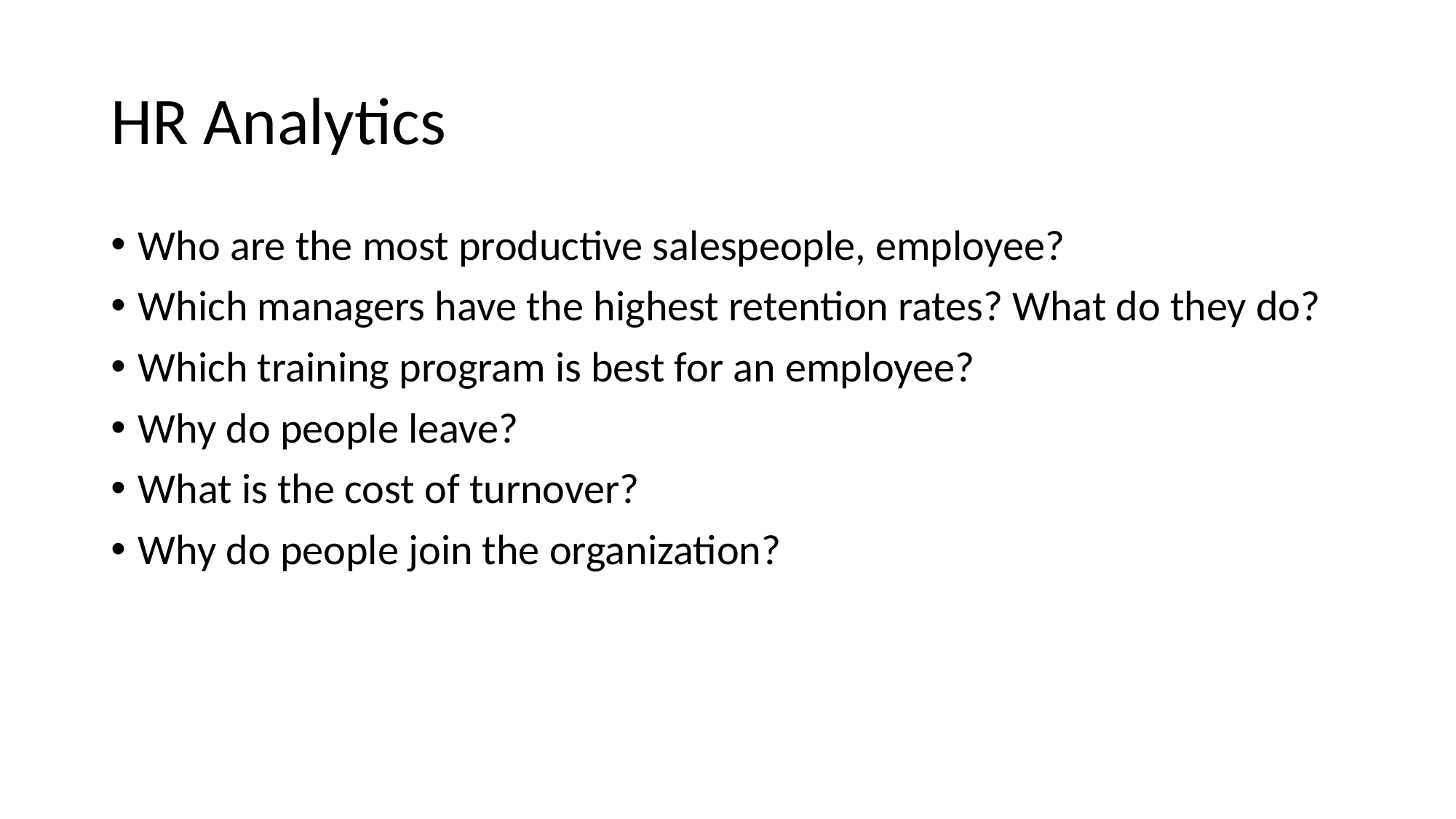

# HR Analytics
Who are the most productive salespeople, employee?
Which managers have the highest retention rates? What do they do?
Which training program is best for an employee?
Why do people leave?
What is the cost of turnover?
Why do people join the organization?